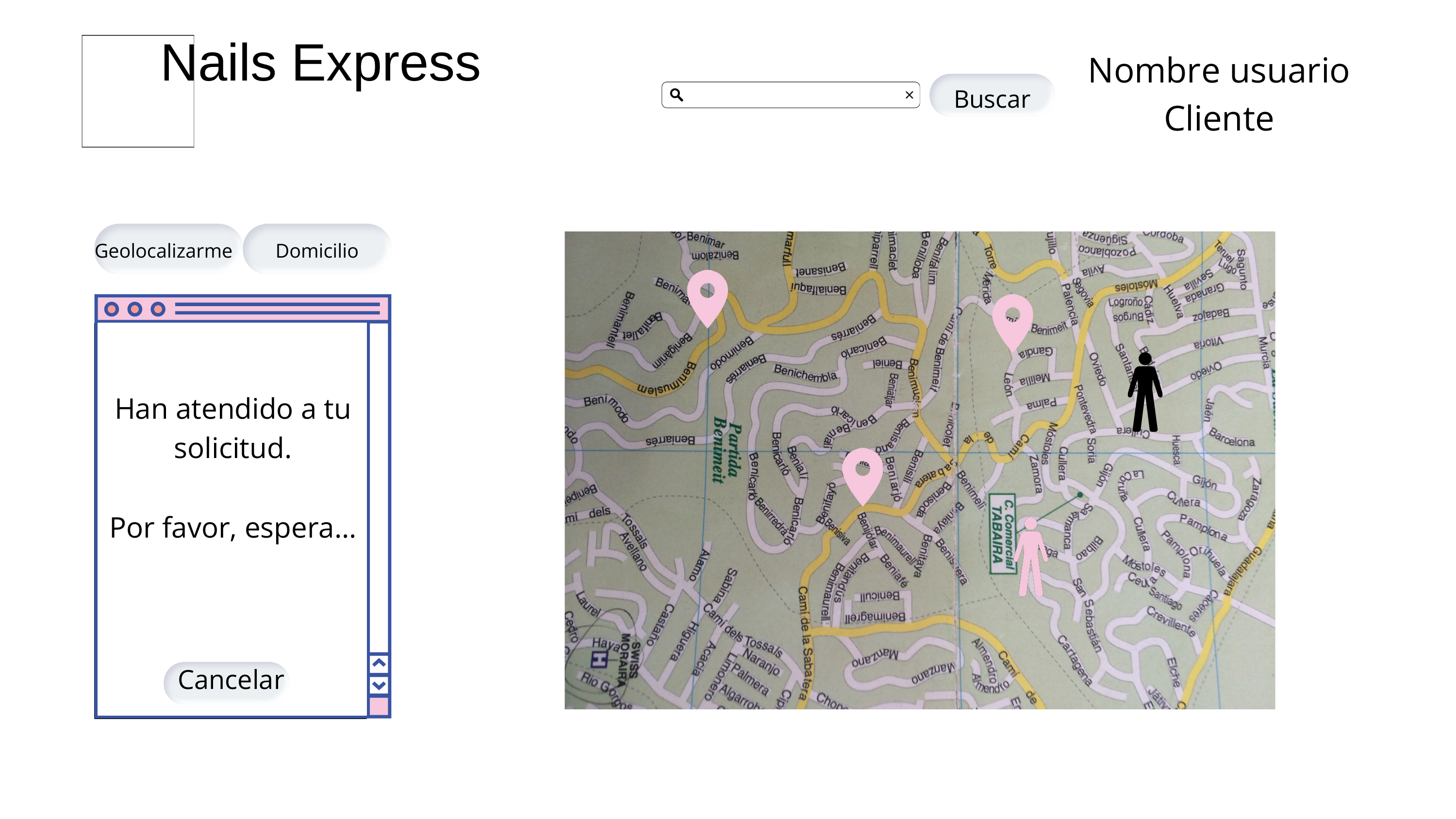

Nails Express

Nombre usuario Cliente

Buscar

Geolocalizarme
Domicilio

Han atendido a tu solicitud.

Por favor, espera...

Cancelar